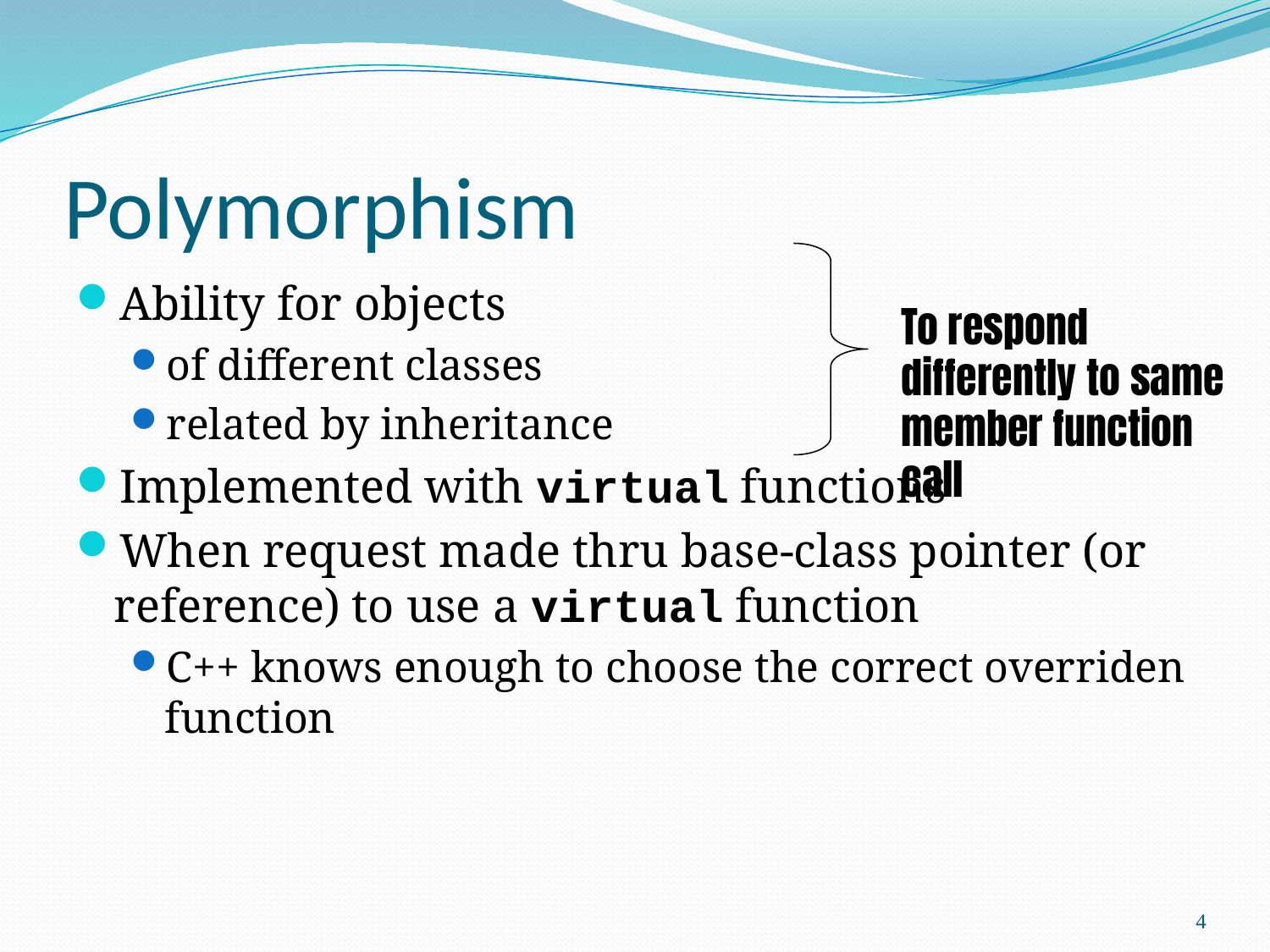

# Polymorphism

Ability for objects
of different classes
related by inheritance
Implemented with virtual functions
When request made thru base-class pointer (or reference) to use a virtual function
C++ knows enough to choose the correct overriden function
To respond differently to same member function call
4